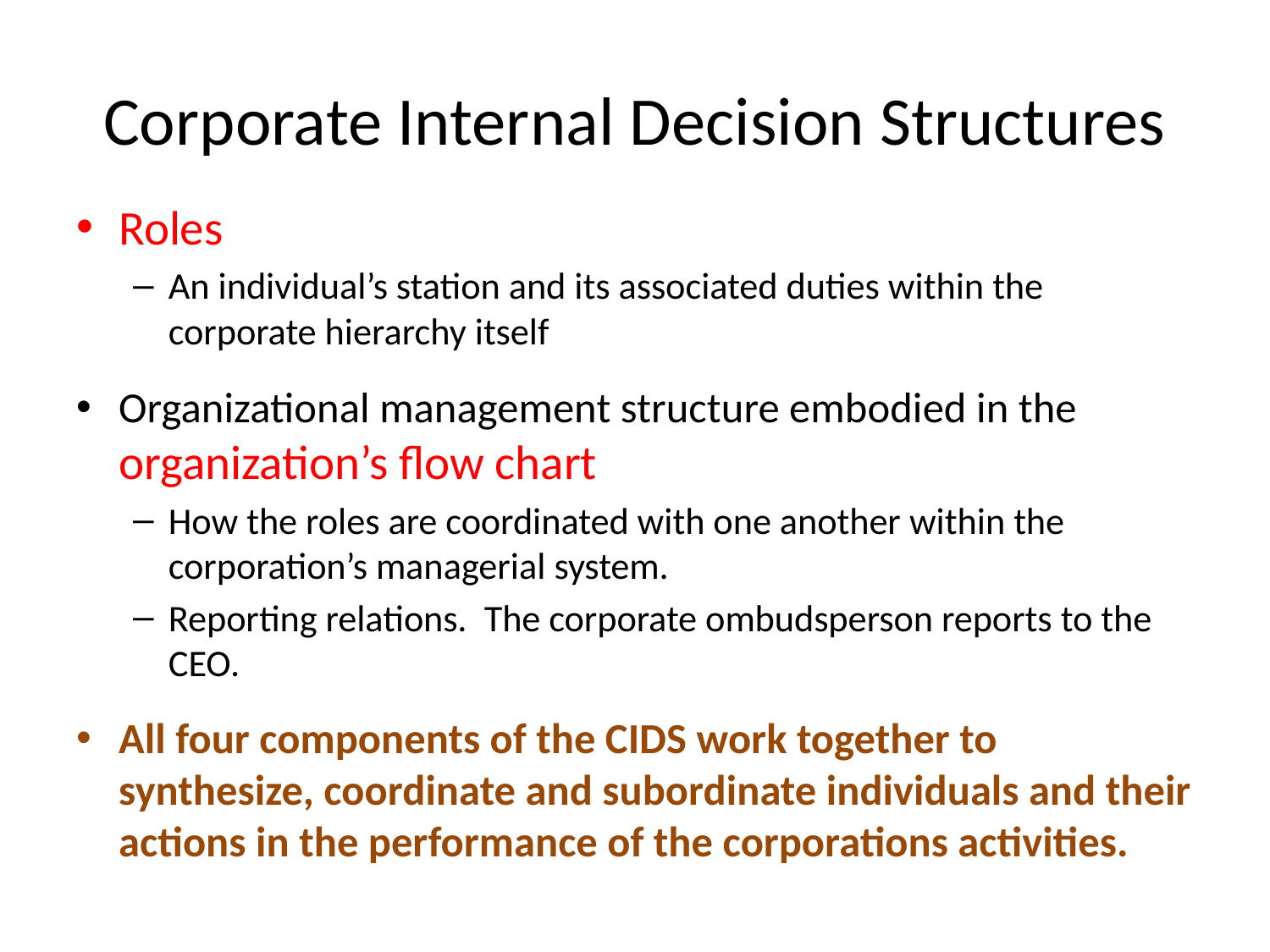

# Corporate Internal Decision Structures
Roles
An individual’s station and its associated duties within the corporate hierarchy itself

Organizational management structure embodied in the organization’s flow chart
How the roles are coordinated with one another within the corporation’s managerial system.
Reporting relations.  The corporate ombudsperson reports to the CEO.

All four components of the CIDS work together to synthesize, coordinate and subordinate individuals and their actions in the performance of the corporations activities.